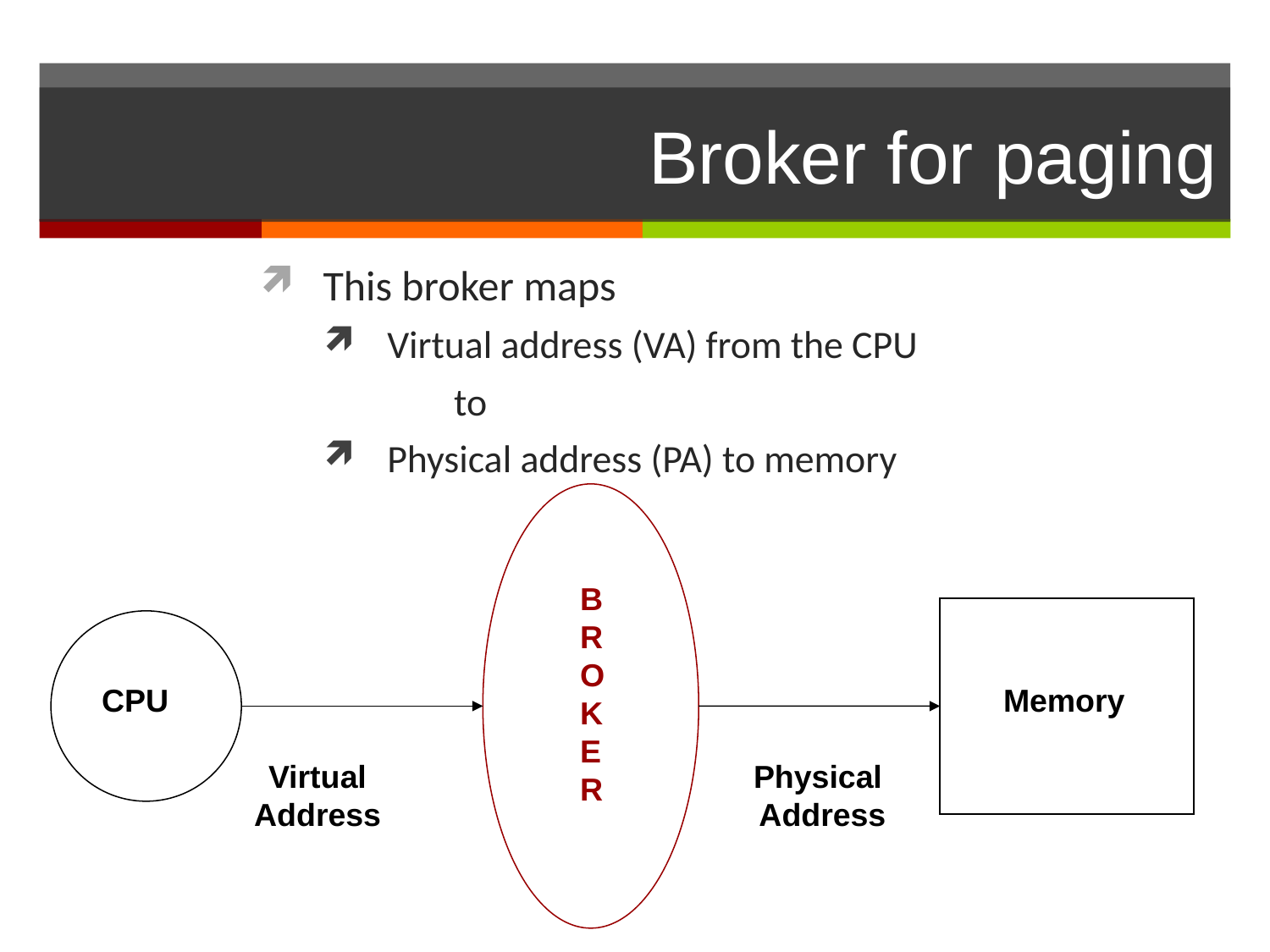

# Broker for paging
This broker maps
Virtual address (VA) from the CPU
               to
Physical address (PA) to memory

B
R
O
K
E
R

Memory
CPU
Virtual
Address
Physical
Address